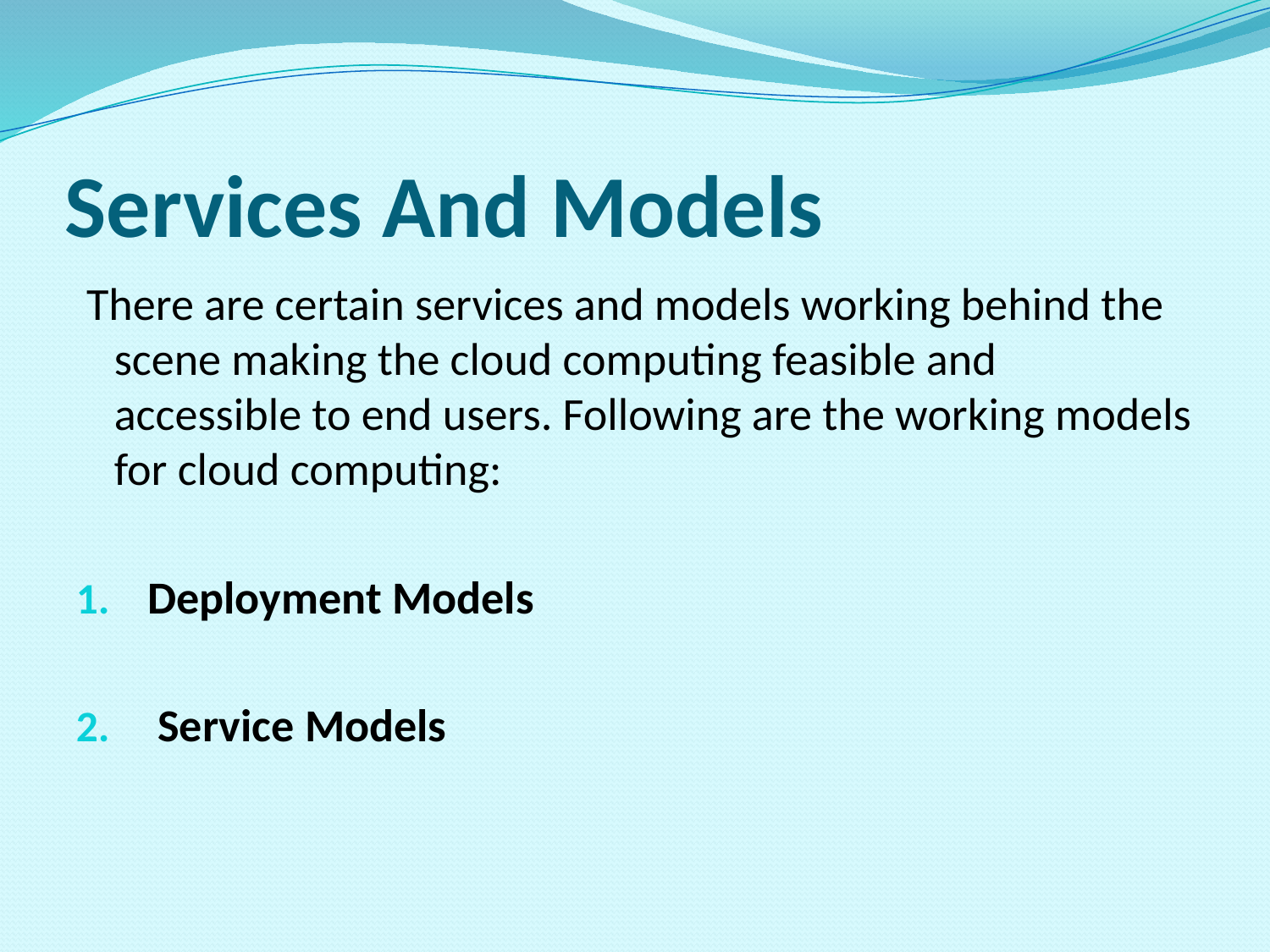

# Services And Models
 There are certain services and models working behind the scene making the cloud computing feasible and accessible to end users. Following are the working models for cloud computing:

Deployment Models

 Service Models